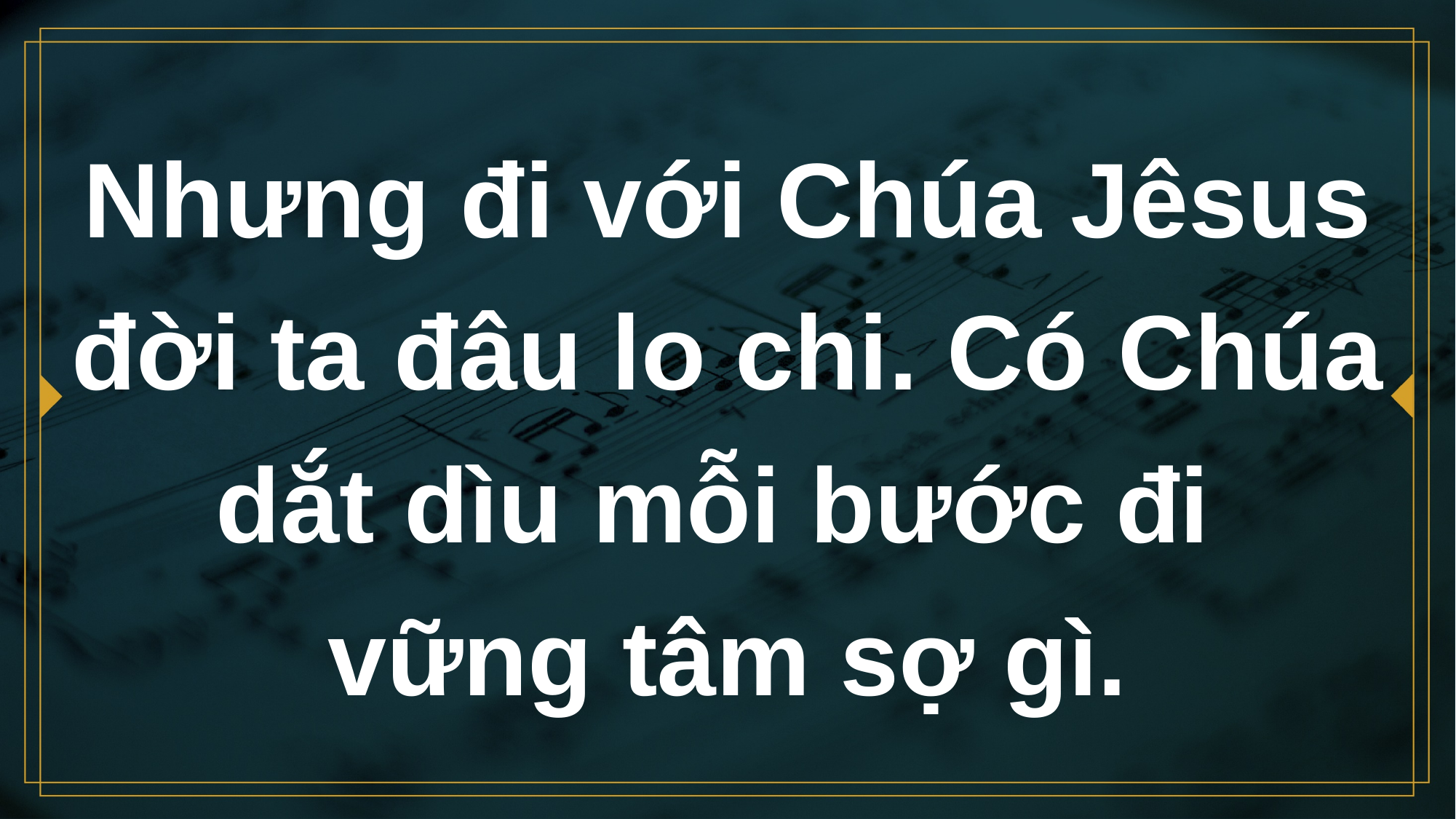

# Nhưng đi với Chúa Jêsus đời ta đâu lo chi. Có Chúa dắt dìu mỗi bước đi vững tâm sợ gì.